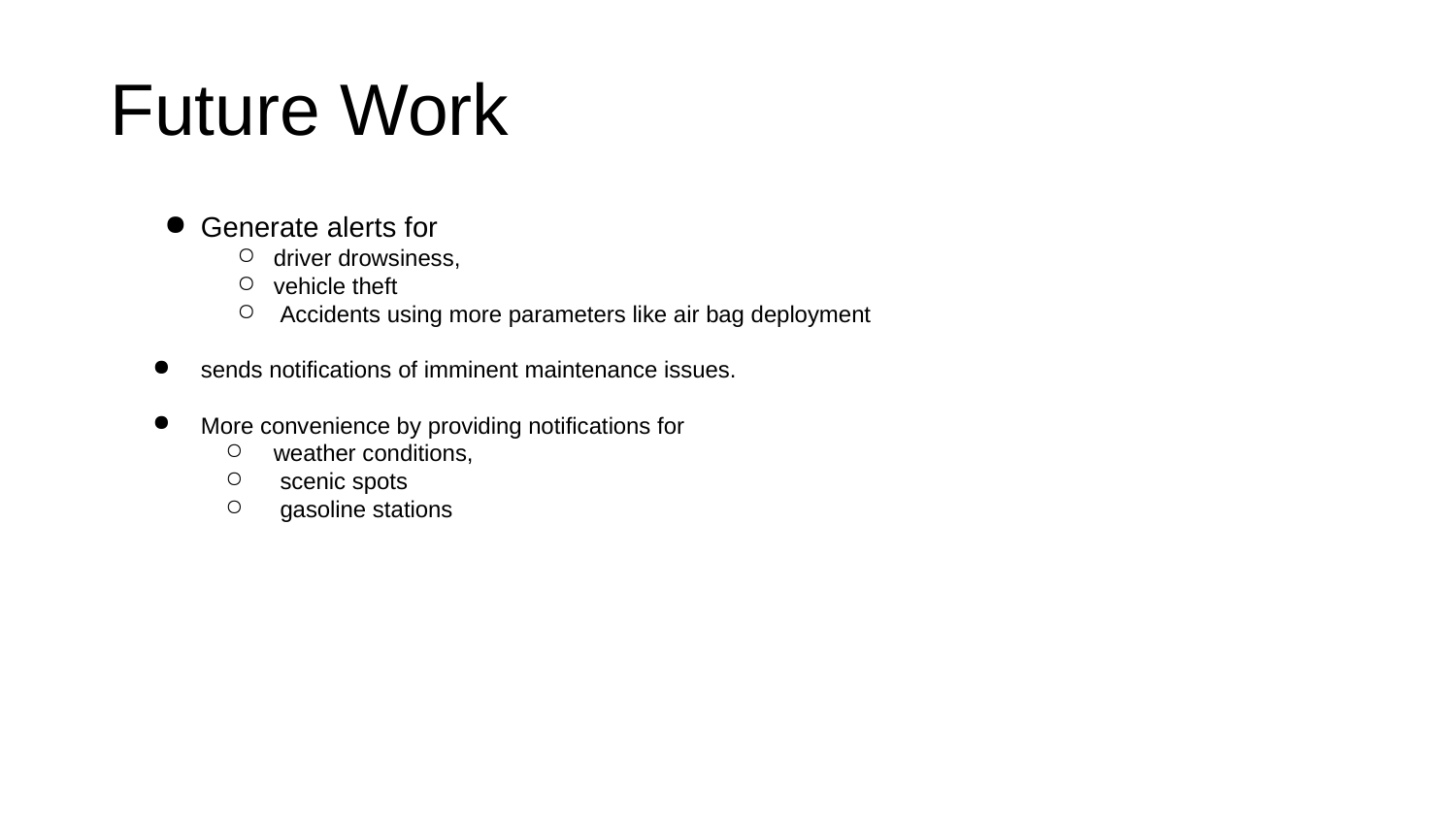

Future Work
Generate alerts for
driver drowsiness,
vehicle theft
 Accidents using more parameters like air bag deployment

sends notifications of imminent maintenance issues.

More convenience by providing notifications for
weather conditions,
 scenic spots
 gasoline stations